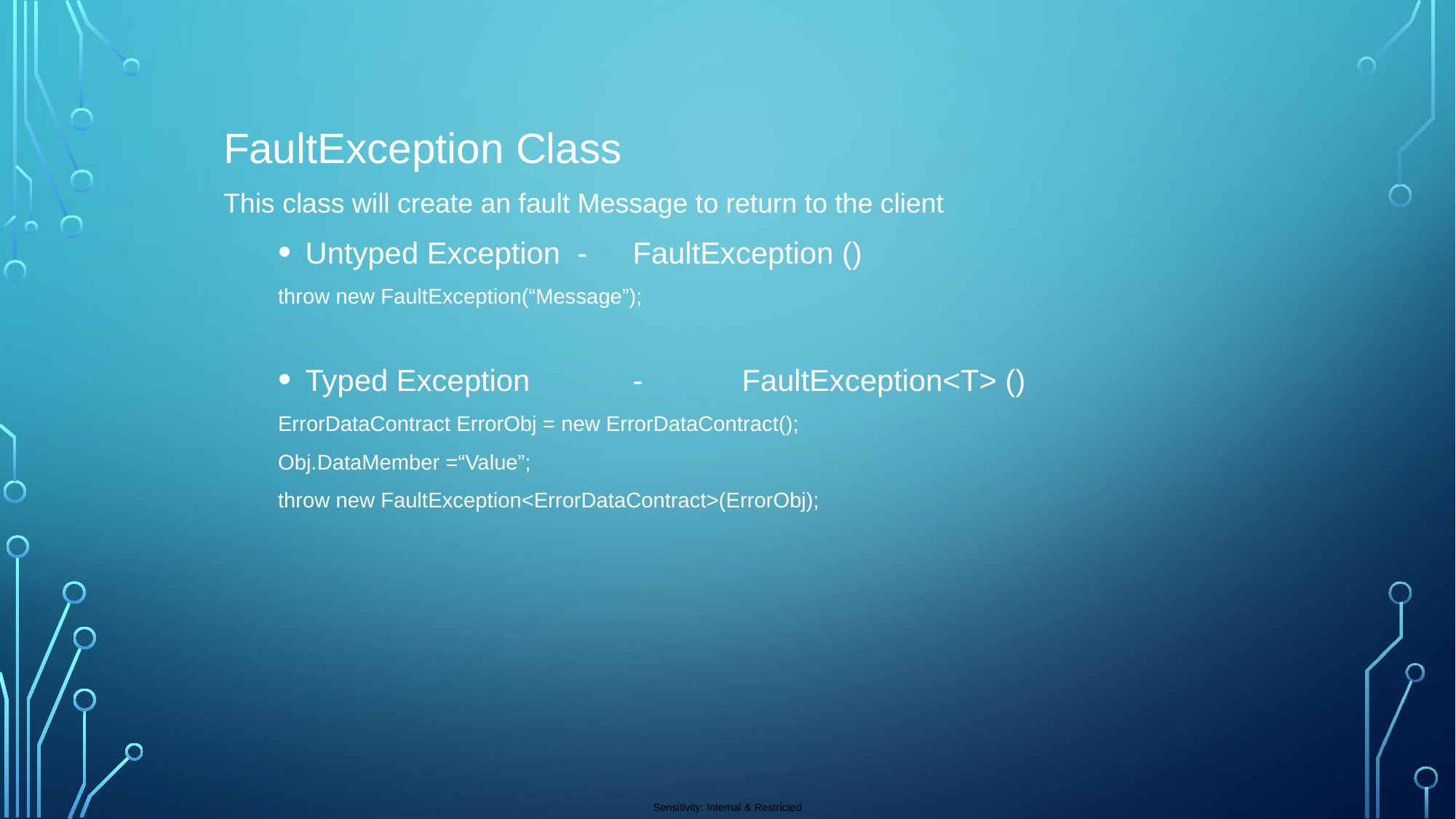

FaultException Class
This class will create an fault Message to return to the client
Untyped Exception  - 	FaultException ()
throw new FaultException(“Message”);

Typed Exception 	-	FaultException<T> ()
ErrorDataContract ErrorObj = new ErrorDataContract();
Obj.DataMember =“Value”;
throw new FaultException<ErrorDataContract>(ErrorObj);